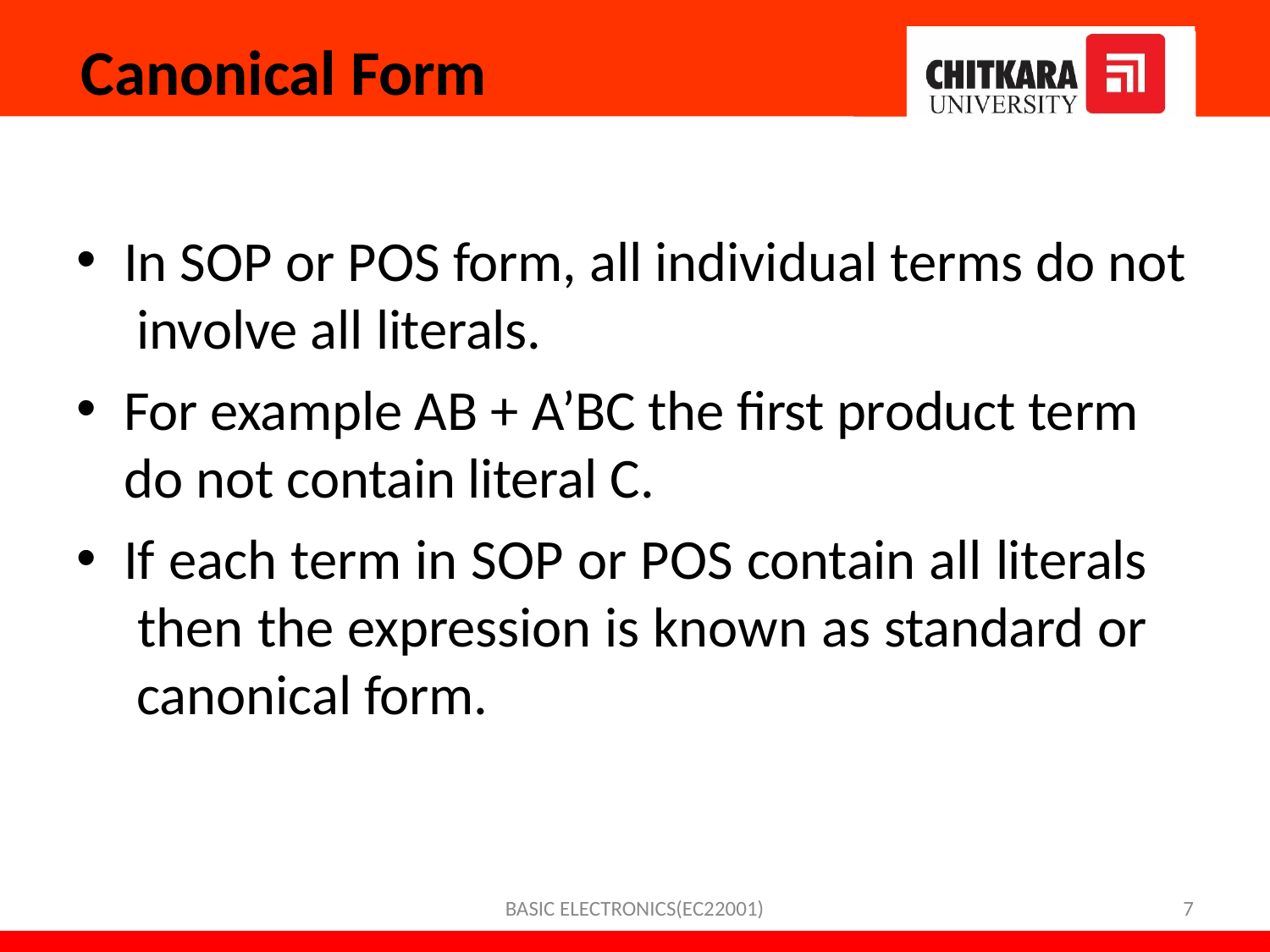

# Canonical Form
In SOP or POS form, all individual terms do not  involve all literals.
For example AB + A’BC the first product term  do not contain literal C.
If each term in SOP or POS contain all literals  then the expression is known as standard or  canonical form.
BASIC ELECTRONICS(EC22001)
7